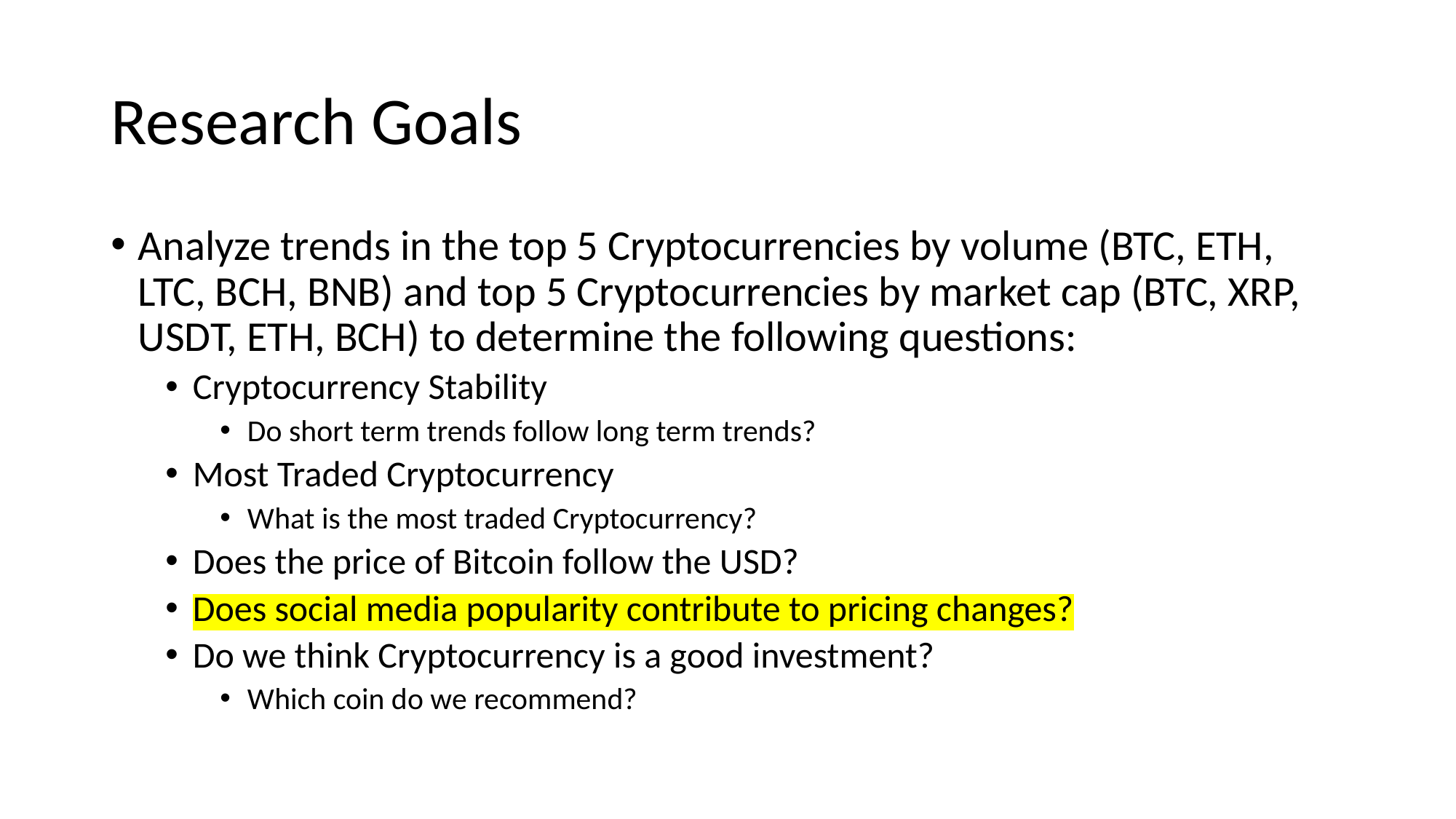

# Research Goals
Analyze trends in the top 5 Cryptocurrencies by volume (BTC, ETH, LTC, BCH, BNB) and top 5 Cryptocurrencies by market cap (BTC, XRP, USDT, ETH, BCH) to determine the following questions:
Cryptocurrency Stability
Do short term trends follow long term trends?
Most Traded Cryptocurrency
What is the most traded Cryptocurrency?
Does the price of Bitcoin follow the USD?
Does social media popularity contribute to pricing changes?
Do we think Cryptocurrency is a good investment?
Which coin do we recommend?